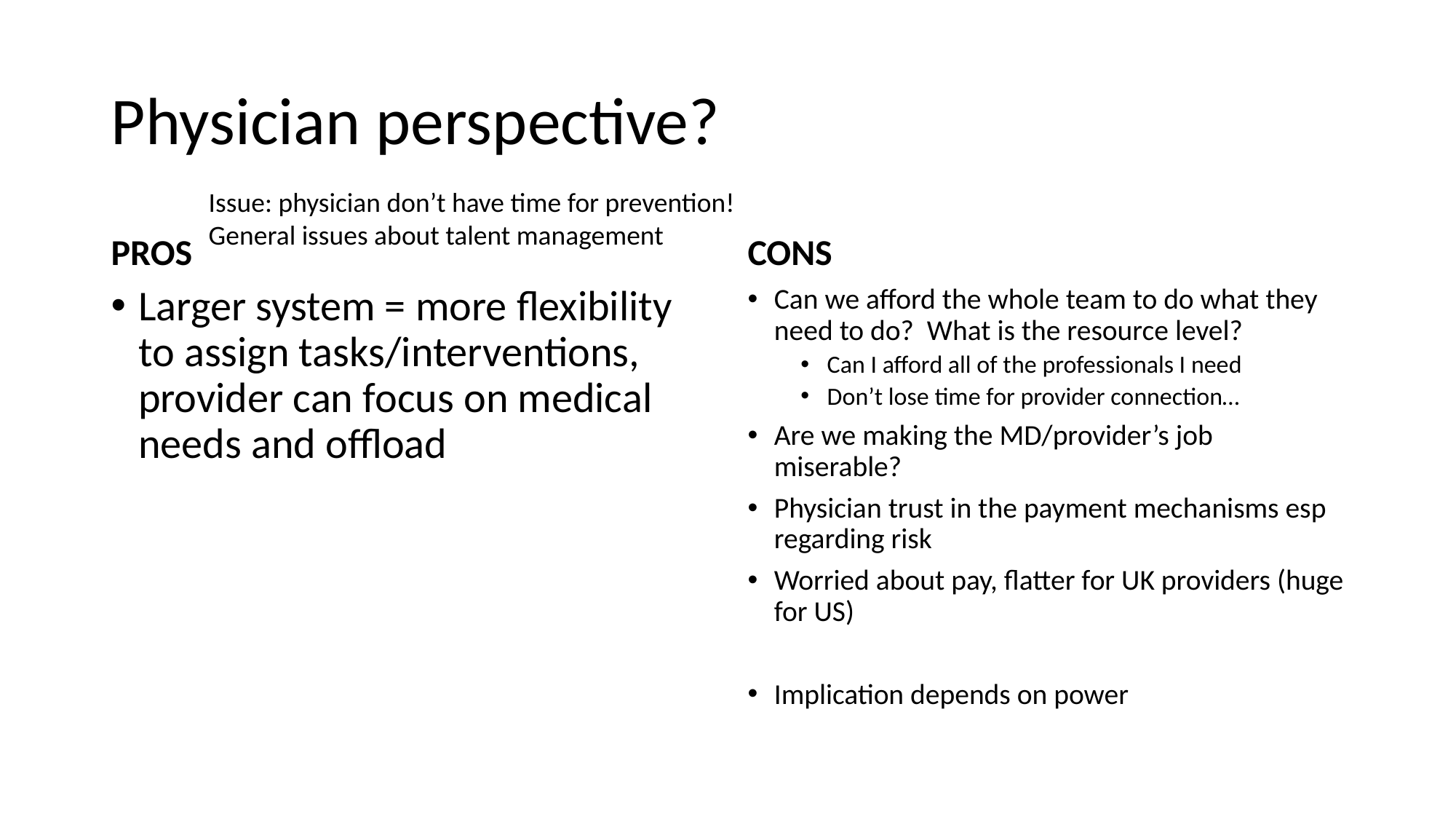

# Physician perspective?
Issue: physician don’t have time for prevention!
General issues about talent management
PROS
CONS
Larger system = more flexibility to assign tasks/interventions, provider can focus on medical needs and offload
Can we afford the whole team to do what they need to do?  What is the resource level?
Can I afford all of the professionals I need
Don’t lose time for provider connection…
Are we making the MD/provider’s job miserable?
Physician trust in the payment mechanisms esp regarding risk
Worried about pay, flatter for UK providers (huge for US)

Implication depends on power